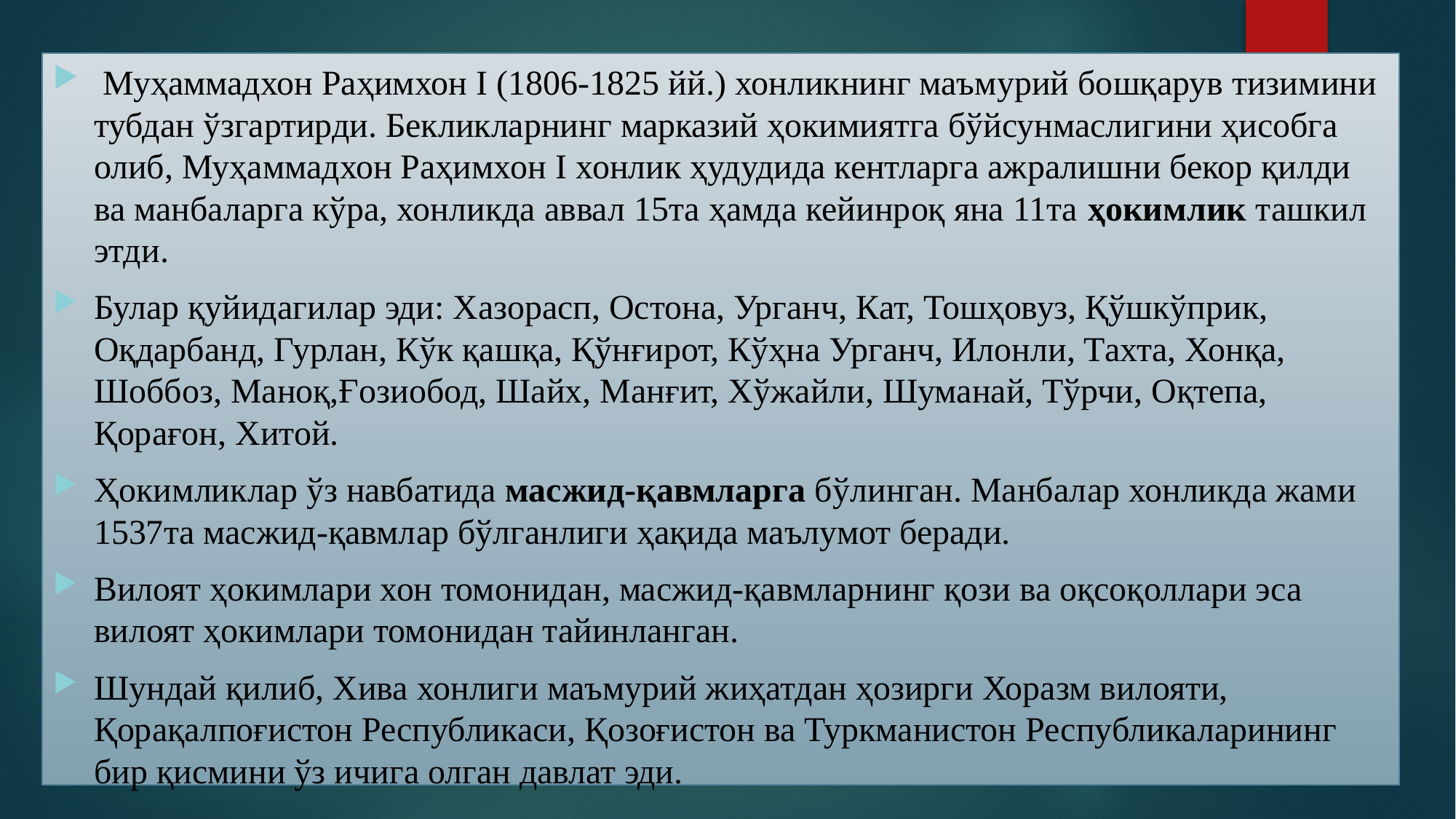

Муҳаммадхон Раҳимхон I (1806-1825 йй.) хонликнинг маъмурий бошқарув тизимини тубдан ўзгартирди. Бекликларнинг марказий ҳокимиятга бўйсунмаслигини ҳисобга олиб, Муҳаммадхон Раҳимхон I хонлик ҳудудида кентларга ажралишни бекор қилди ва манбаларга кўра, хонликда аввал 15та ҳамда кейинроқ яна 11та ҳокимлик ташкил этди.
Булар қуйидагилар эди: Хазорасп, Остона, Урганч, Кат, Тошҳовуз, Қўшкўприк, Оқдарбанд, Гурлан, Кўк қашқа, Қўнғирот, Кўҳна Урганч, Илонли, Тахта, Хонқа, Шоббоз, Маноқ,Ғозиобод, Шайх, Манғит, Хўжайли, Шуманай, Тўрчи, Оқтепа, Қорағон, Хитой.
Ҳокимликлар ўз навбатида масжид-қавмларга бўлинган. Манбалар хонликда жами 1537та масжид-қавмлар бўлганлиги ҳақида маълумот беради.
Вилоят ҳокимлари хон томонидан, масжид-қавмларнинг қози ва оқсоқоллари эса вилоят ҳокимлари томонидан тайинланган.
Шундай қилиб, Хива хонлиги маъмурий жиҳатдан ҳозирги Хоразм вилояти, Қорақалпоғистон Республикаси, Қозоғистон ва Туркманистон Республикаларининг бир қисмини ўз ичига олган давлат эди.